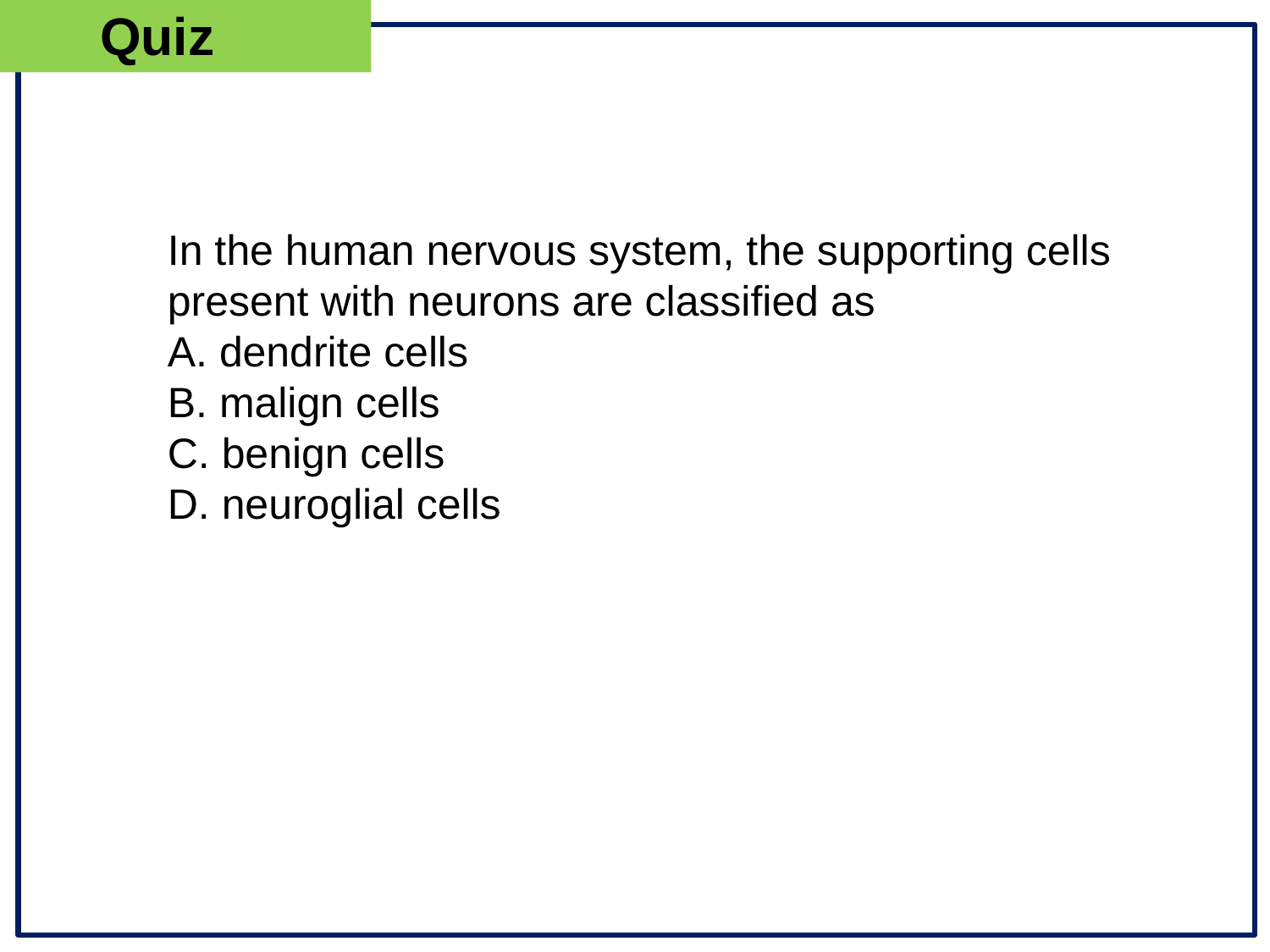

Quiz

In the human nervous system, the supporting cells present with neurons are classified as
A. dendrite cells
B. malign cells
C. benign cells
D. neuroglial cells